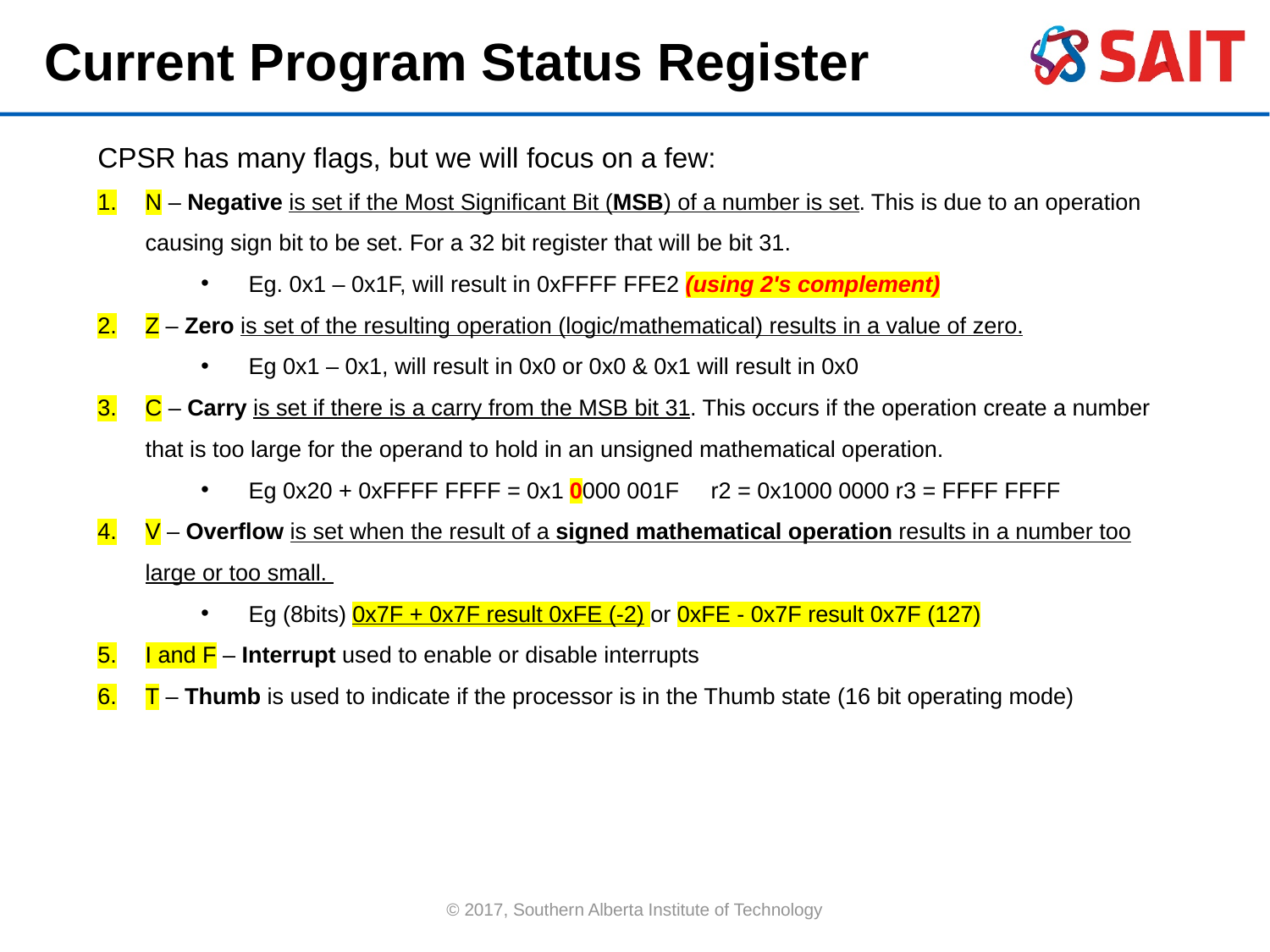

Current Program Status Register
CPSR has many flags, but we will focus on a few:
N – Negative is set if the Most Significant Bit (MSB) of a number is set. This is due to an operation causing sign bit to be set. For a 32 bit register that will be bit 31.
Eg. 0x1 – 0x1F, will result in 0xFFFF FFE2 (using 2's complement)
Z – Zero is set of the resulting operation (logic/mathematical) results in a value of zero.
Eg 0x1 – 0x1, will result in 0x0 or 0x0 & 0x1 will result in 0x0
C – Carry is set if there is a carry from the MSB bit 31. This occurs if the operation create a number that is too large for the operand to hold in an unsigned mathematical operation.
Eg 0x20 + 0xFFFF FFFF = 0x1 0000 001F     r2 = 0x1000 0000 r3 = FFFF FFFF
V – Overflow is set when the result of a signed mathematical operation results in a number too large or too small.
Eg (8bits) 0x7F + 0x7F result 0xFE (-2) or 0xFE - 0x7F result 0x7F (127)
I and F – Interrupt used to enable or disable interrupts
T – Thumb is used to indicate if the processor is in the Thumb state (16 bit operating mode)